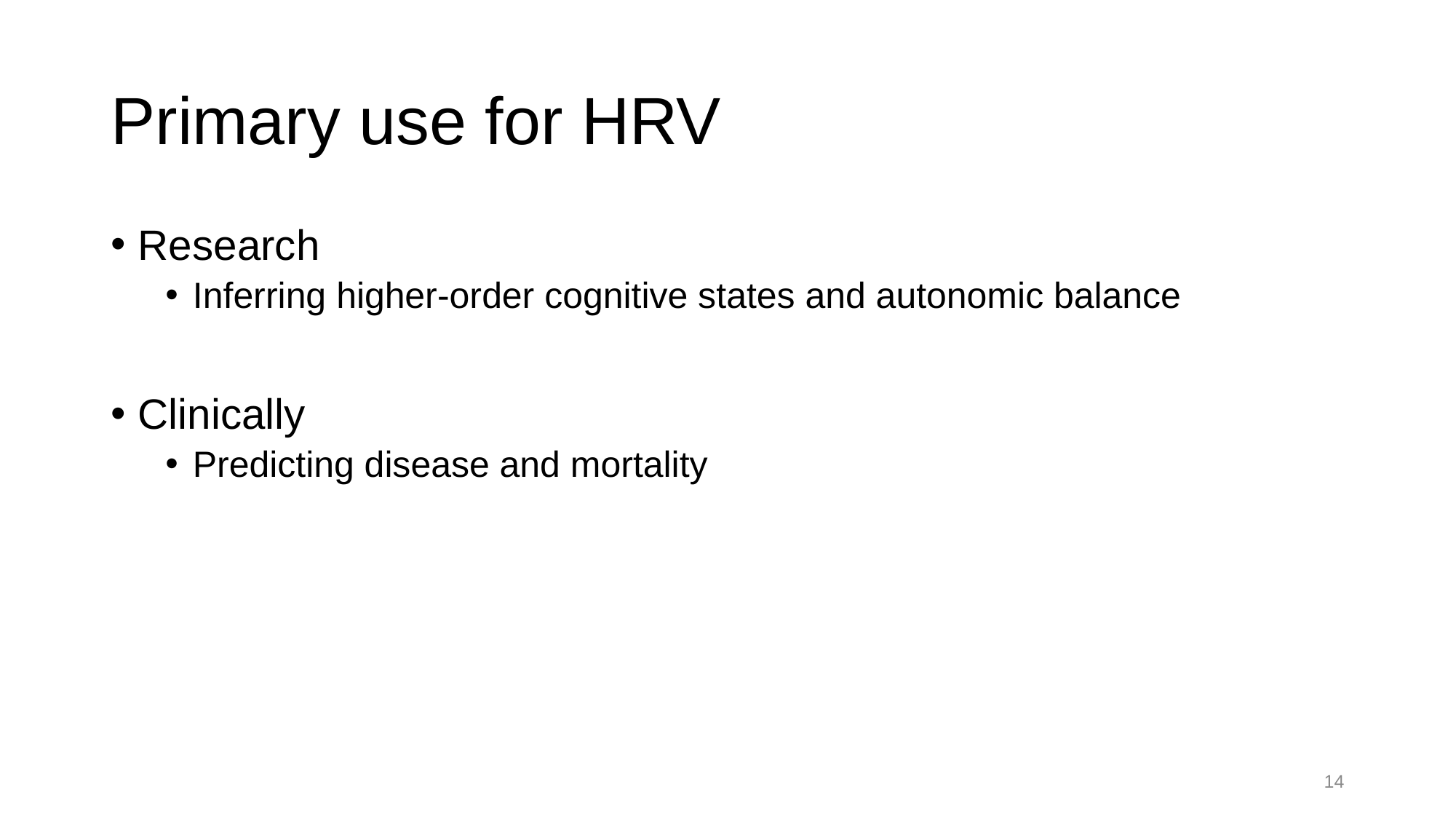

# Primary use for HRV
Research
Inferring higher-order cognitive states and autonomic balance

Clinically
Predicting disease and mortality
14